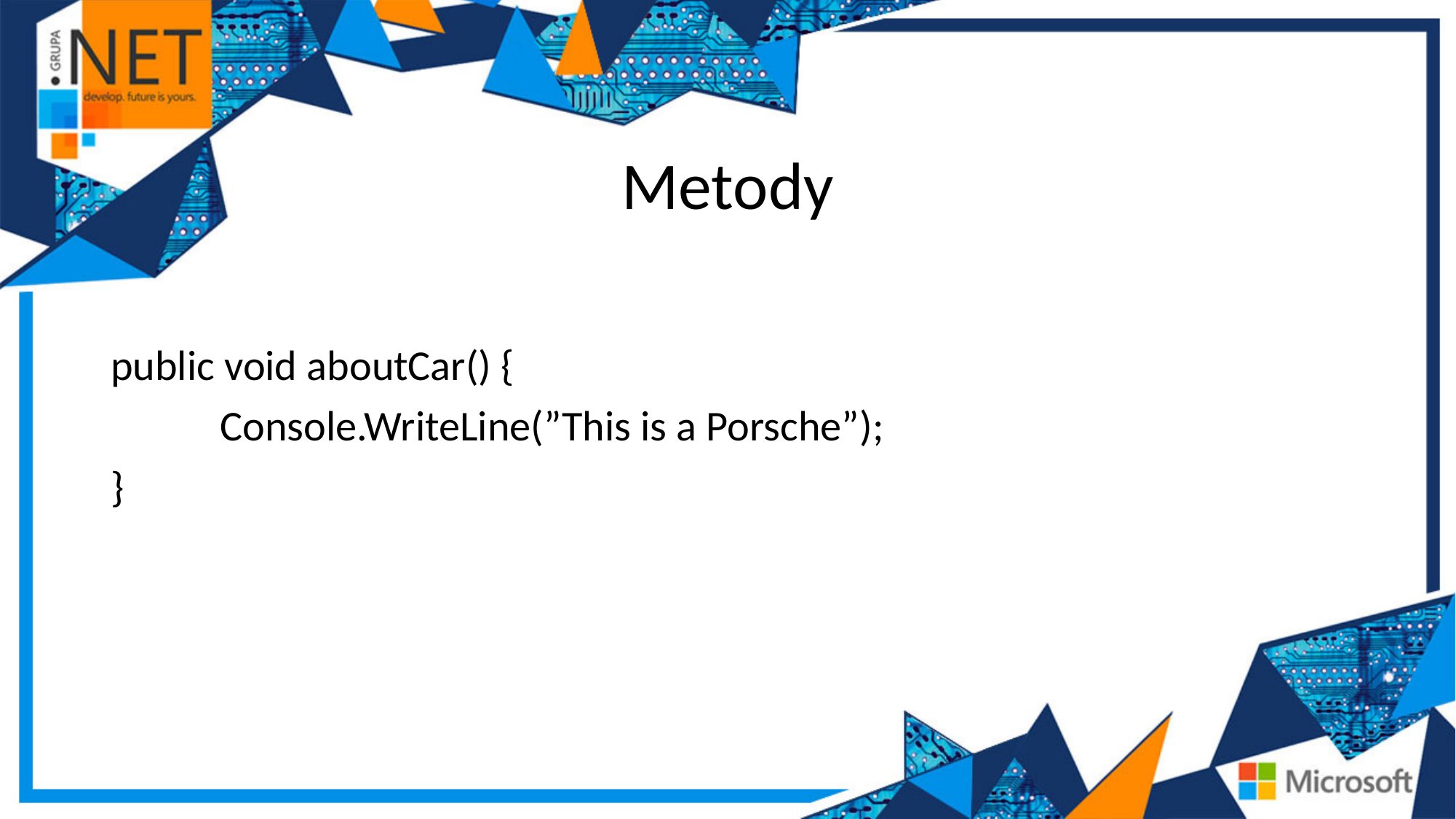

# Metody

public void aboutCar() {
	Console.WriteLine(”This is a Porsche”);
}